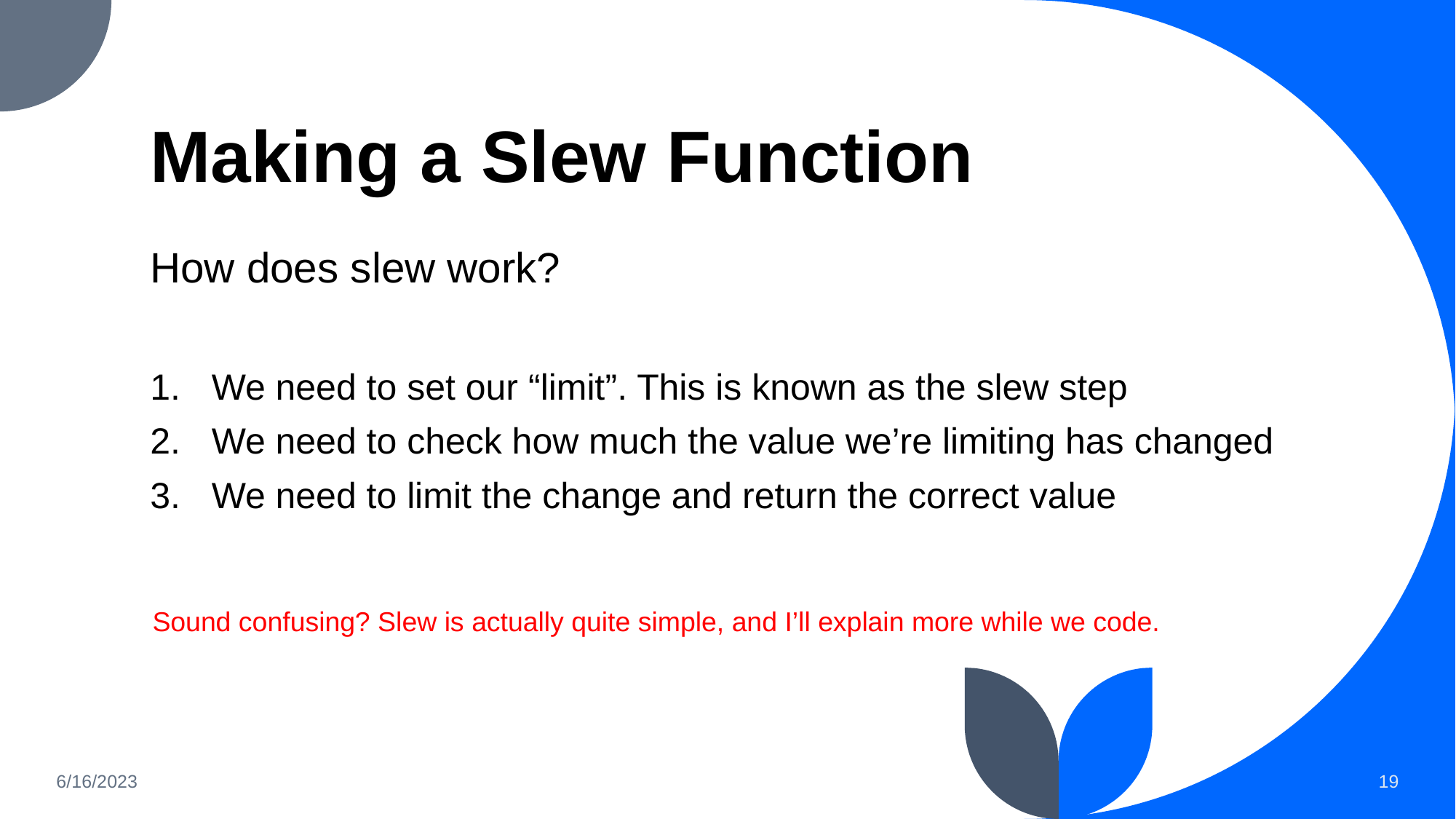

# Making a Slew Function
How does slew work?

We need to set our “limit”. This is known as the slew step
We need to check how much the value we’re limiting has changed
We need to limit the change and return the correct value
Sound confusing? Slew is actually quite simple, and I’ll explain more while we code.
6/16/2023
19